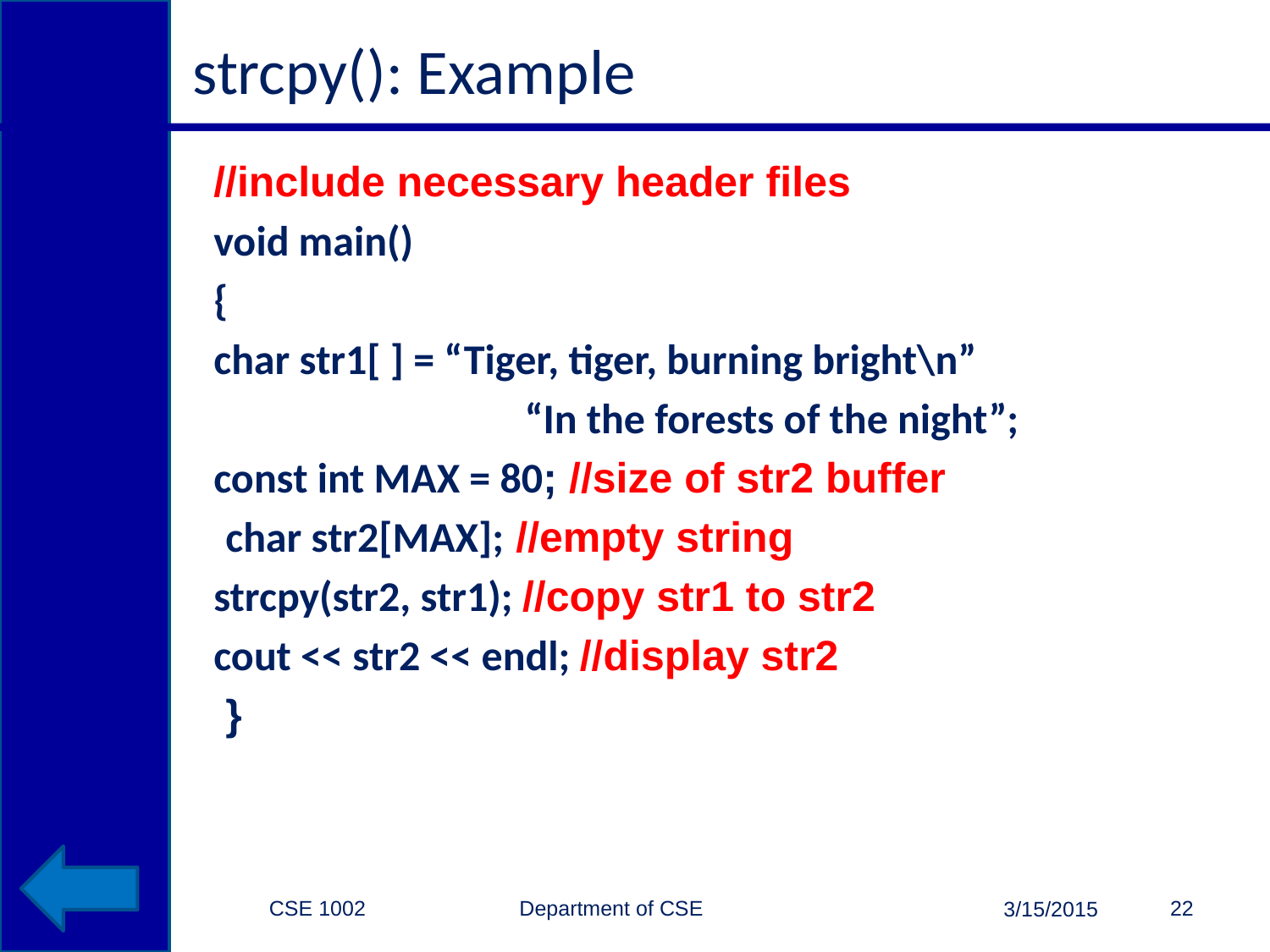

# strcpy(): Example
//include necessary header files
void main()
{
char str1[ ] = “Tiger, tiger, burning bright\n”
			 “In the forests of the night”;
const int MAX = 80; //size of str2 buffer
 char str2[MAX]; //empty string
strcpy(str2, str1); //copy str1 to str2
cout << str2 << endl; //display str2
 }

CSE 1002                          Department of CSE
22
3/15/2015